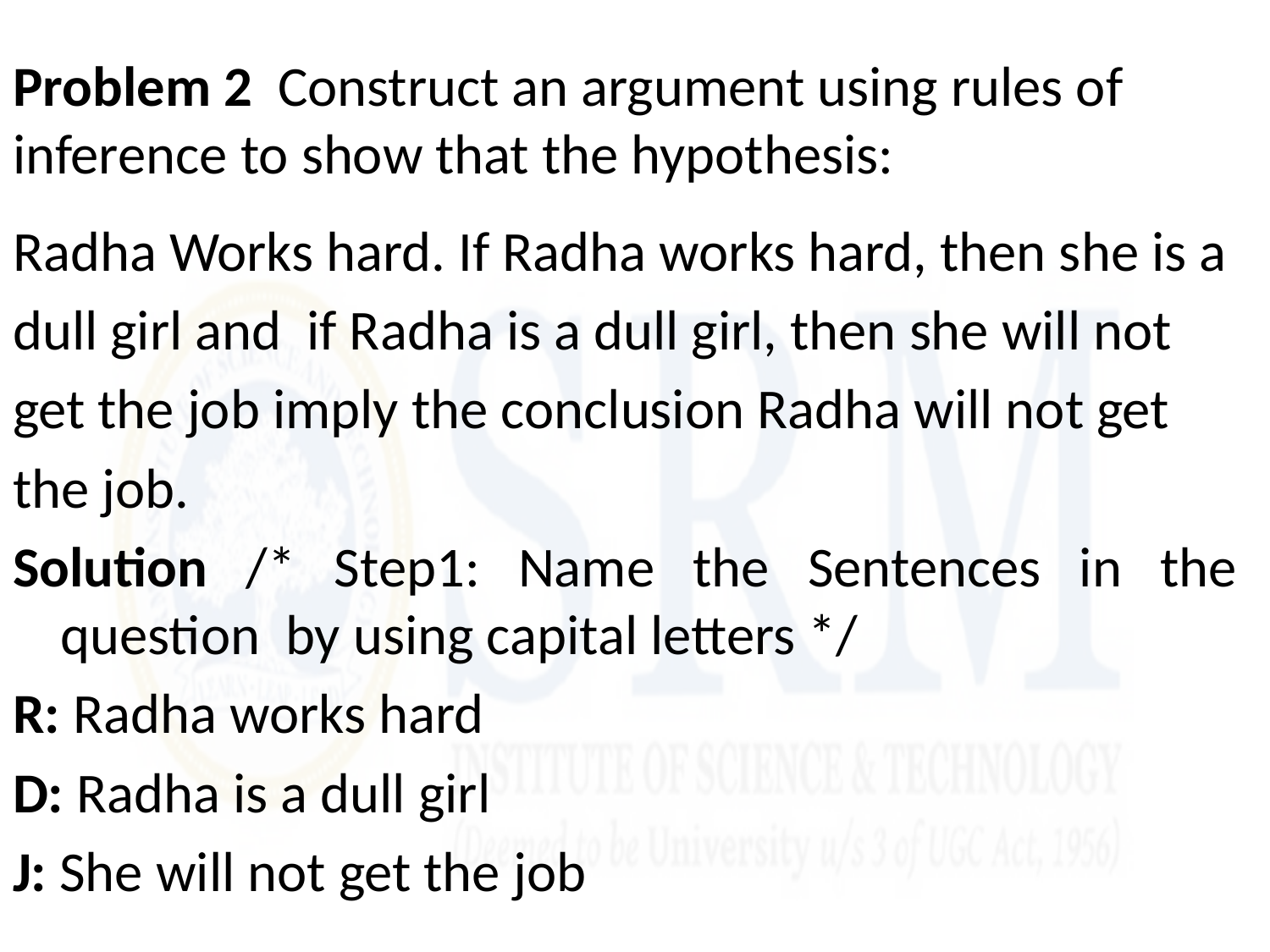

# Problem 2  Construct an argument using rules of inference to show that the hypothesis:
Radha Works hard. If Radha works hard, then she is a
dull girl and  if Radha is a dull girl, then she will not
get the job imply the conclusion Radha will not get
the job.
Solution /* Step1: Name the Sentences in the question  by using capital letters */
R: Radha works hard
D: Radha is a dull girl
J: She will not get the job